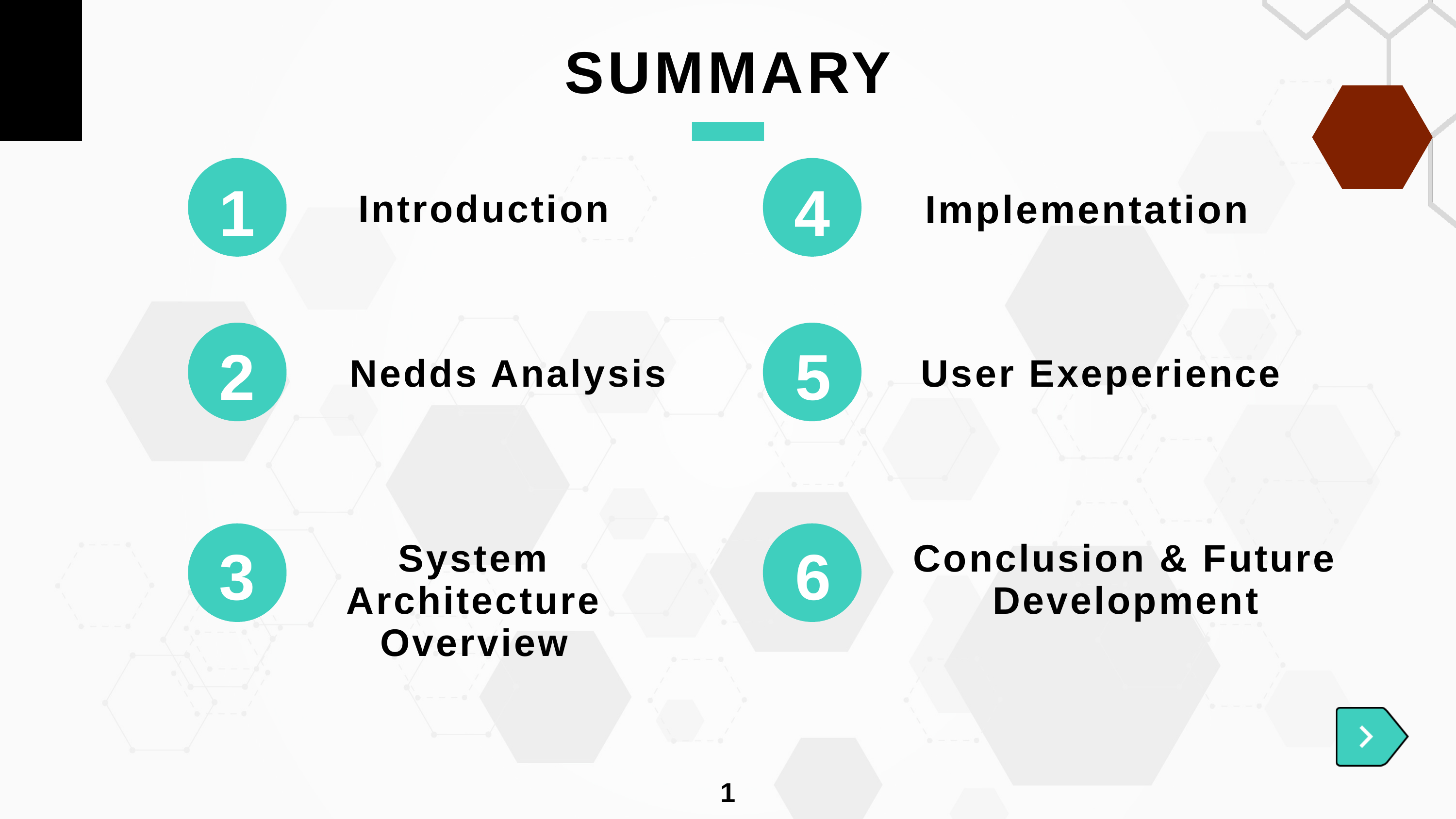

SUMMARY

1
4

Introduction
Implementation
2
5

Nedds Analysis
User Exeperience
3
6

System Architecture Overview
Conclusion & Future Development

1